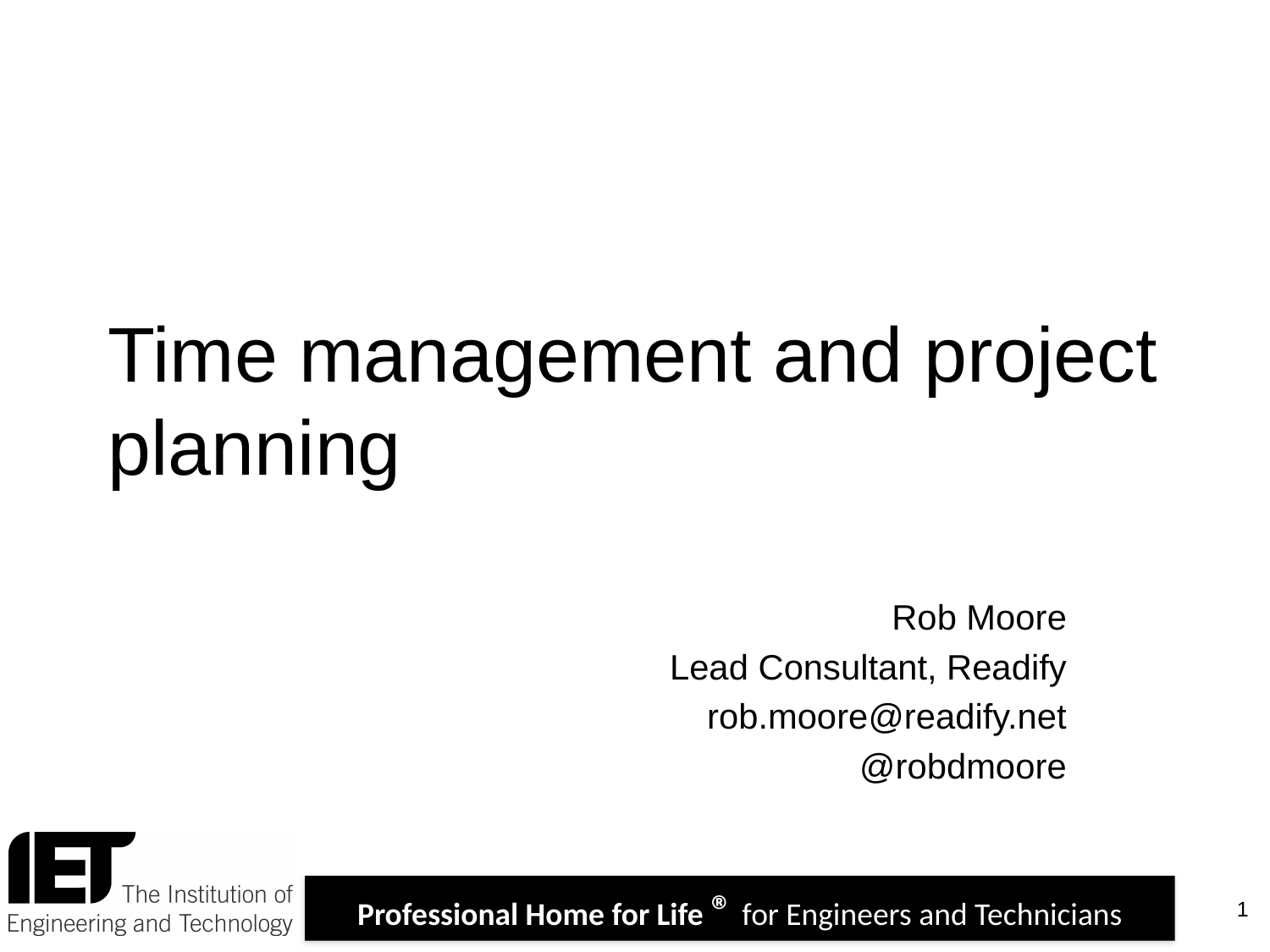

# Time management and project planning

Rob Moore
Lead Consultant, Readify
rob.moore@readify.net
@robdmoore
1